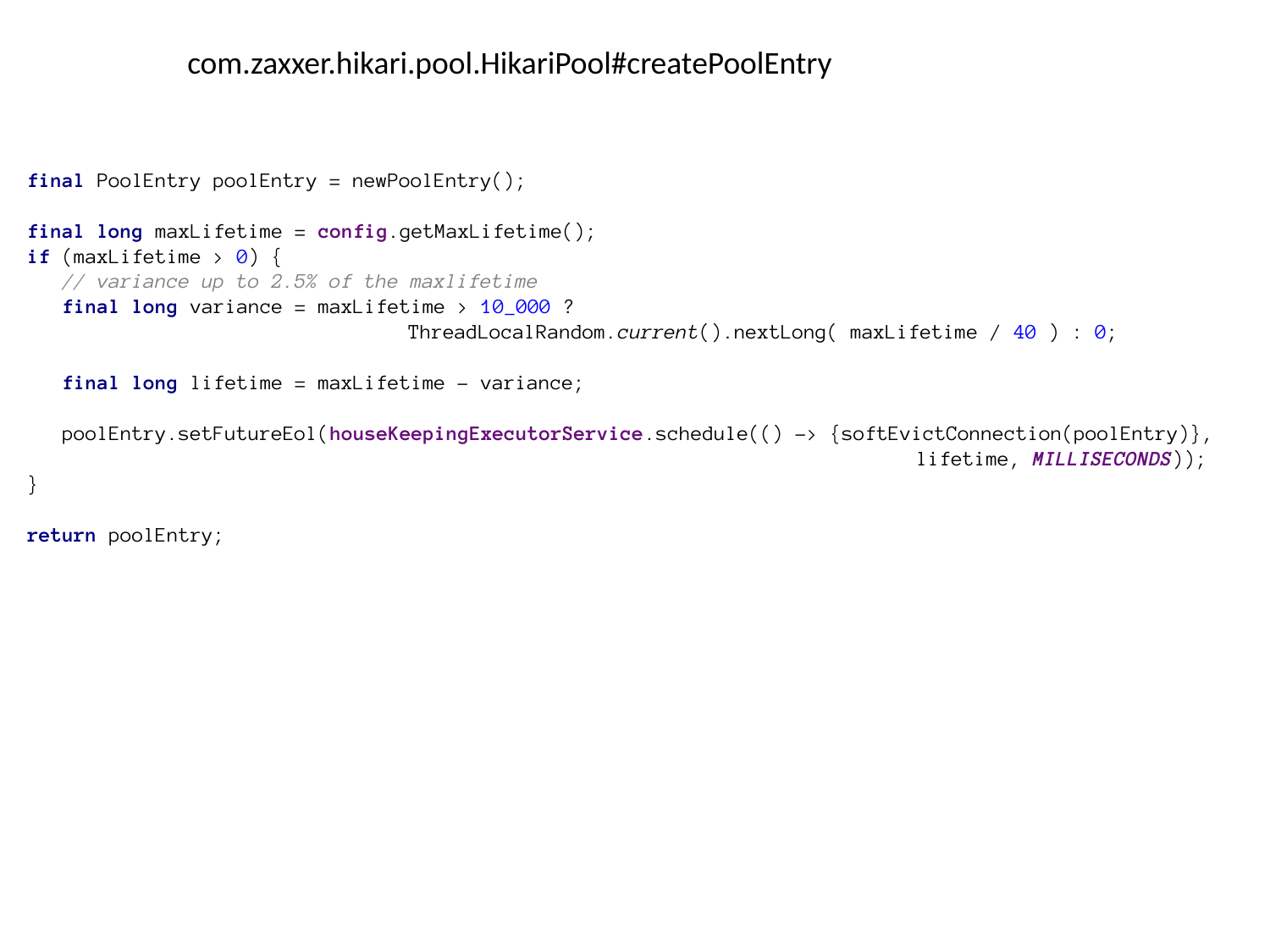

com.zaxxer.hikari.pool.HikariPool#createPoolEntry
final PoolEntry poolEntry = newPoolEntry();
final long maxLifetime = config.getMaxLifetime();
if (maxLifetime > 0) {
   // variance up to 2.5% of the maxlifetime
   final long variance = maxLifetime > 10_000 ?
			ThreadLocalRandom.current().nextLong( maxLifetime / 40 ) : 0;
   final long lifetime = maxLifetime - variance;
   poolEntry.setFutureEol(houseKeepingExecutorService.schedule(() -> {softEvictConnection(poolEntry)},
      							lifetime, MILLISECONDS));
}
return poolEntry;